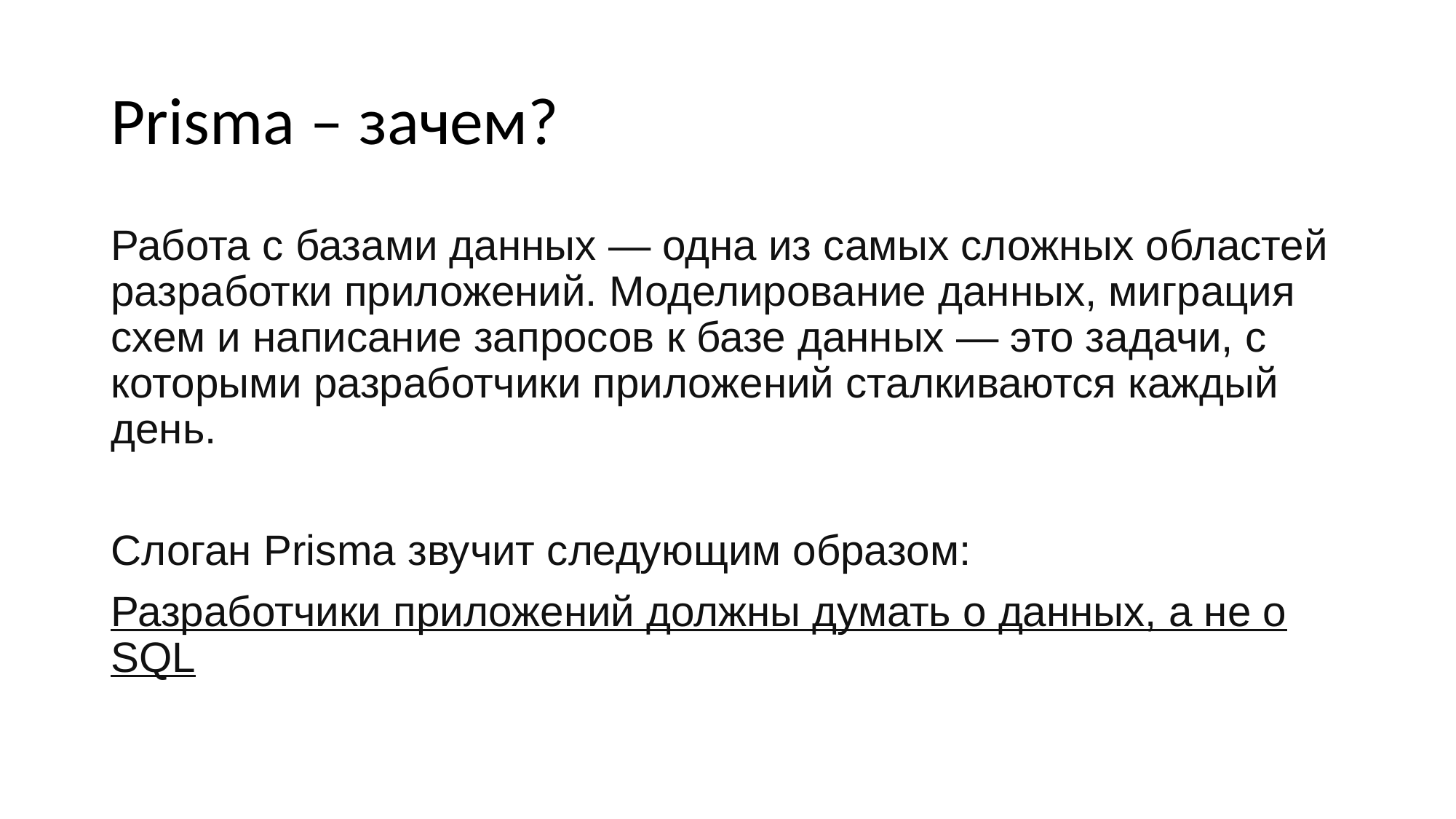

# Prisma – зачем?
Работа с базами данных — одна из самых сложных областей разработки приложений. Моделирование данных, миграция схем и написание запросов к базе данных — это задачи, с которыми разработчики приложений сталкиваются каждый день.

Слоган Prisma звучит следующим образом:
Разработчики приложений должны думать о данных, а не о SQL